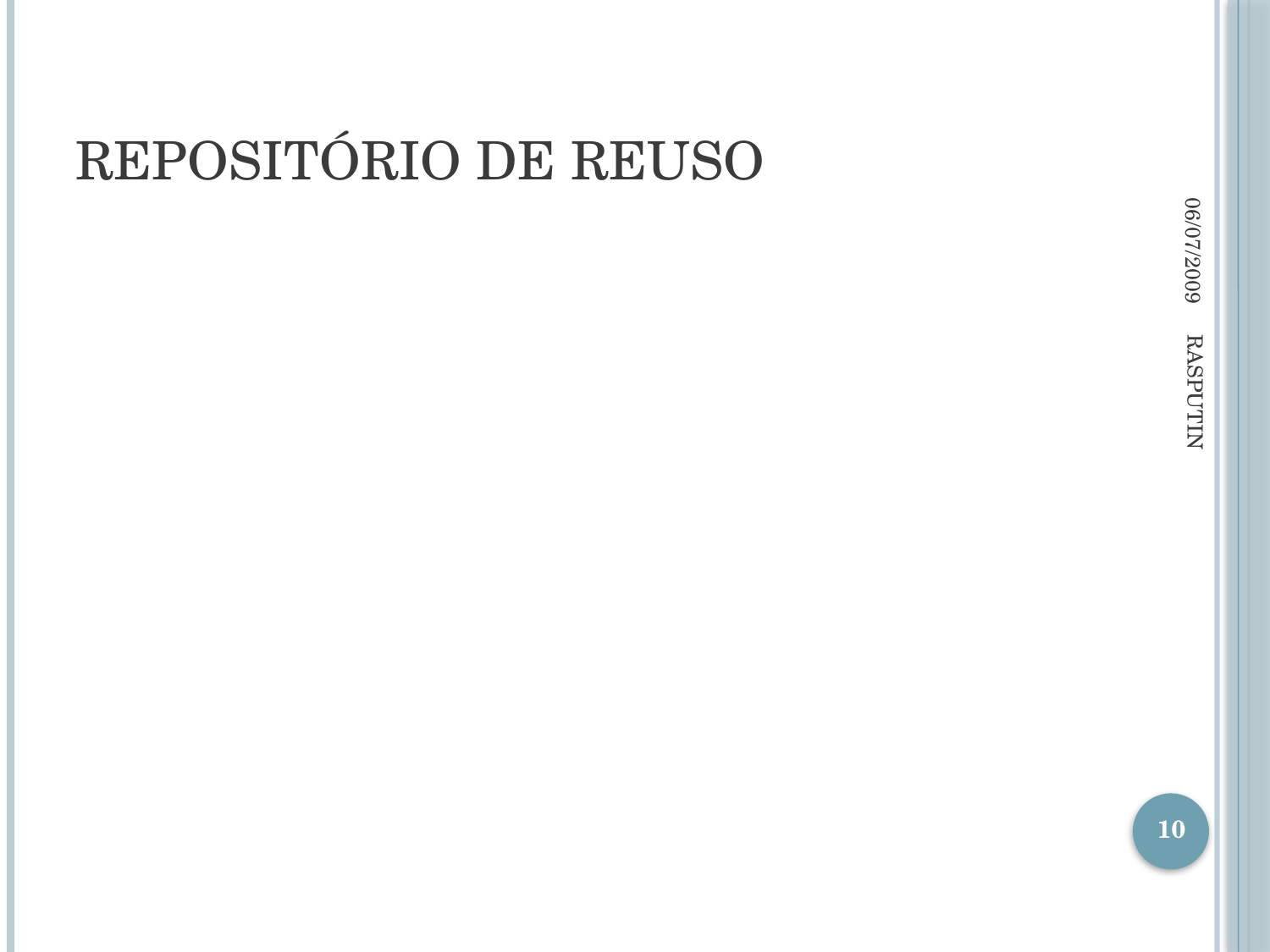

# Repositório de Reuso
06/07/2009

RASPUTIN
10